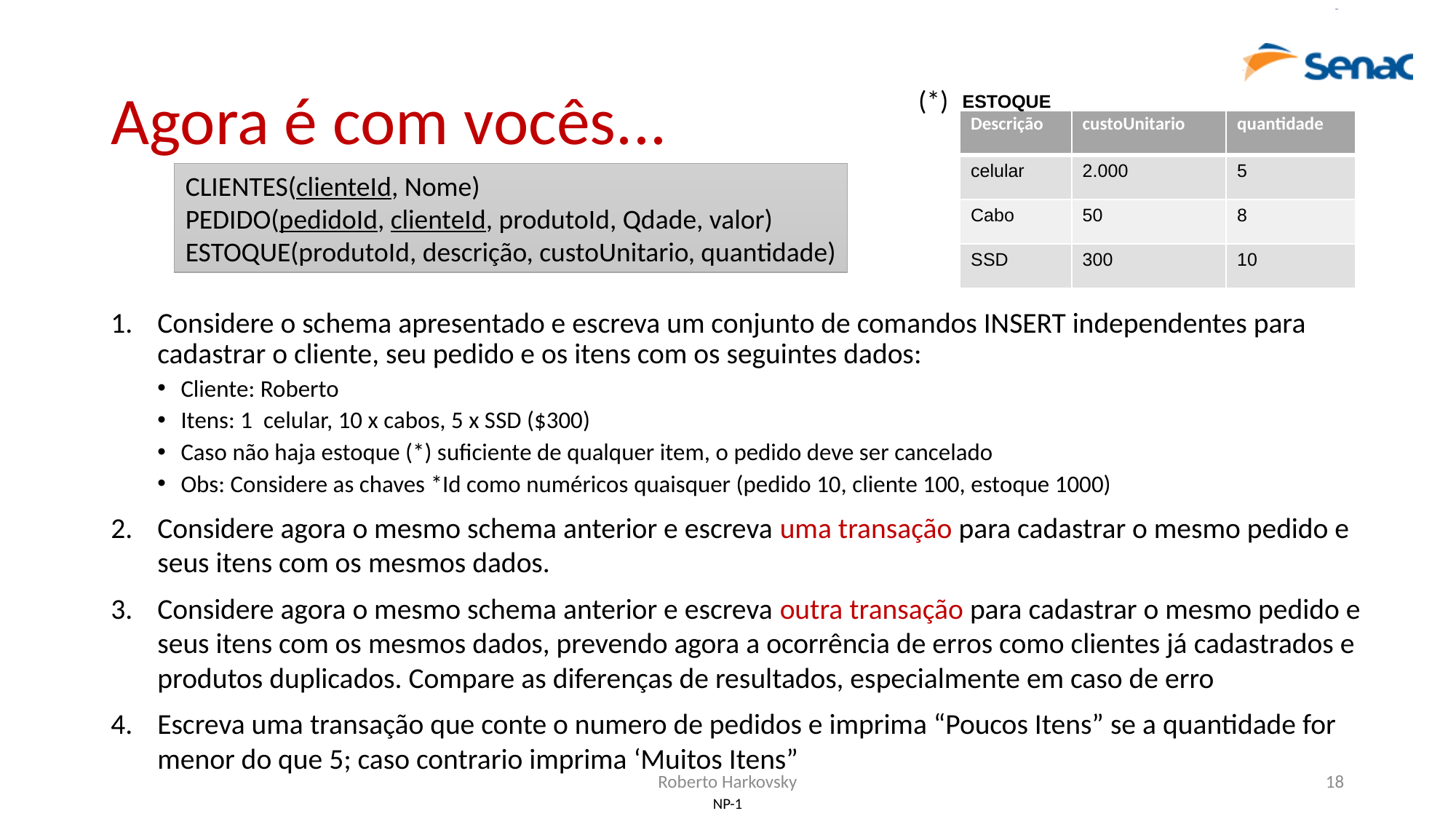

# Agora é com vocês...
(*)
ESTOQUE
| Descrição | custoUnitario | quantidade |
| --- | --- | --- |
| celular | 2.000 | 5 |
| Cabo | 50 | 8 |
| SSD | 300 | 10 |
CLIENTES(clienteId, Nome)
PEDIDO(pedidoId, clienteId, produtoId, Qdade, valor)
ESTOQUE(produtoId, descrição, custoUnitario, quantidade)
Considere o schema apresentado e escreva um conjunto de comandos INSERT independentes para cadastrar o cliente, seu pedido e os itens com os seguintes dados:
Cliente: Roberto
Itens: 1  celular, 10 x cabos, 5 x SSD ($300)
Caso não haja estoque (*) suficiente de qualquer item, o pedido deve ser cancelado
Obs: Considere as chaves *Id como numéricos quaisquer (pedido 10, cliente 100, estoque 1000)
Considere agora o mesmo schema anterior e escreva uma transação para cadastrar o mesmo pedido e seus itens com os mesmos dados.
Considere agora o mesmo schema anterior e escreva outra transação para cadastrar o mesmo pedido e seus itens com os mesmos dados, prevendo agora a ocorrência de erros como clientes já cadastrados e produtos duplicados. Compare as diferenças de resultados, especialmente em caso de erro
Escreva uma transação que conte o numero de pedidos e imprima “Poucos Itens” se a quantidade for menor do que 5; caso contrario imprima ‘Muitos Itens”
Roberto Harkovsky
18